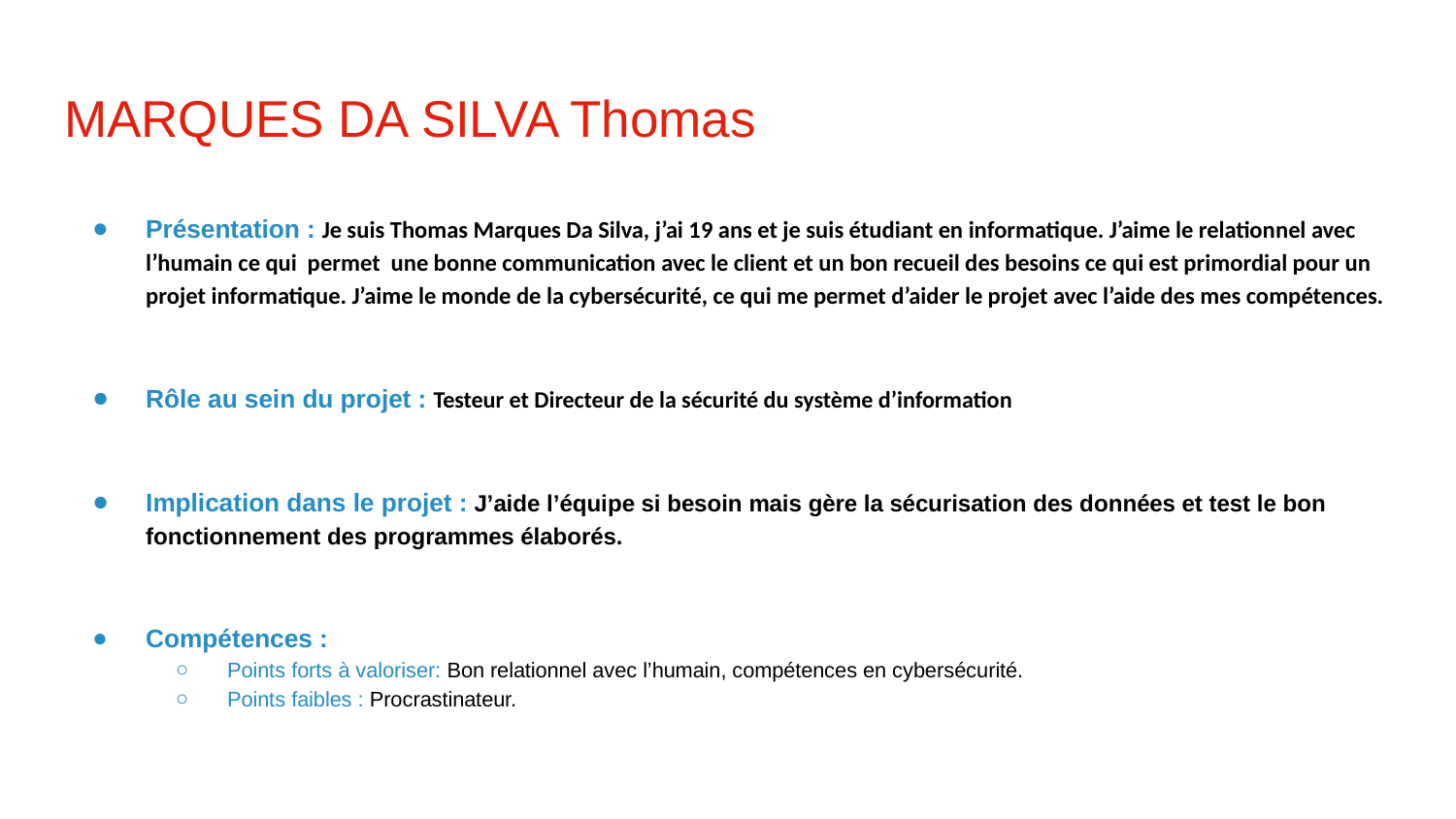

# MARQUES DA SILVA Thomas
Présentation : Je suis Thomas Marques Da Silva, j’ai 19 ans et je suis étudiant en informatique. J’aime le relationnel avec l’humain ce qui  permet  une bonne communication avec le client et un bon recueil des besoins ce qui est primordial pour un projet informatique. J’aime le monde de la cybersécurité, ce qui me permet d’aider le projet avec l’aide des mes compétences.

Rôle au sein du projet : Testeur et Directeur de la sécurité du système d’information

Implication dans le projet : J’aide l’équipe si besoin mais gère la sécurisation des données et test le bon fonctionnement des programmes élaborés.

Compétences :
Points forts à valoriser: Bon relationnel avec l’humain, compétences en cybersécurité.
Points faibles : Procrastinateur.